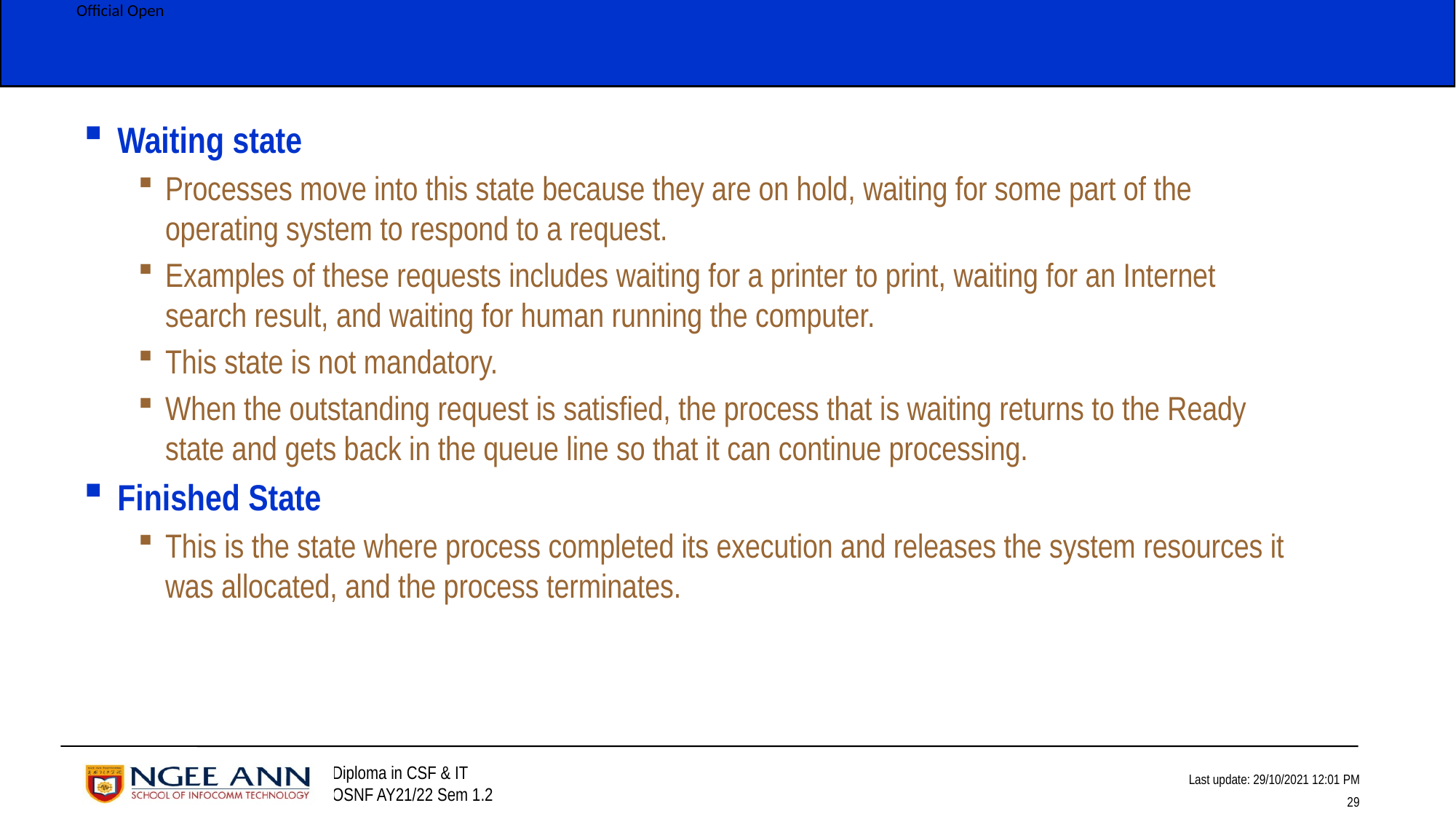

Waiting state
Processes move into this state because they are on hold, waiting for some part of the operating system to respond to a request.
Examples of these requests includes waiting for a printer to print, waiting for an Internet search result, and waiting for human running the computer.
This state is not mandatory.
When the outstanding request is satisfied, the process that is waiting returns to the Ready state and gets back in the queue line so that it can continue processing.
Finished State
This is the state where process completed its execution and releases the system resources it was allocated, and the process terminates.